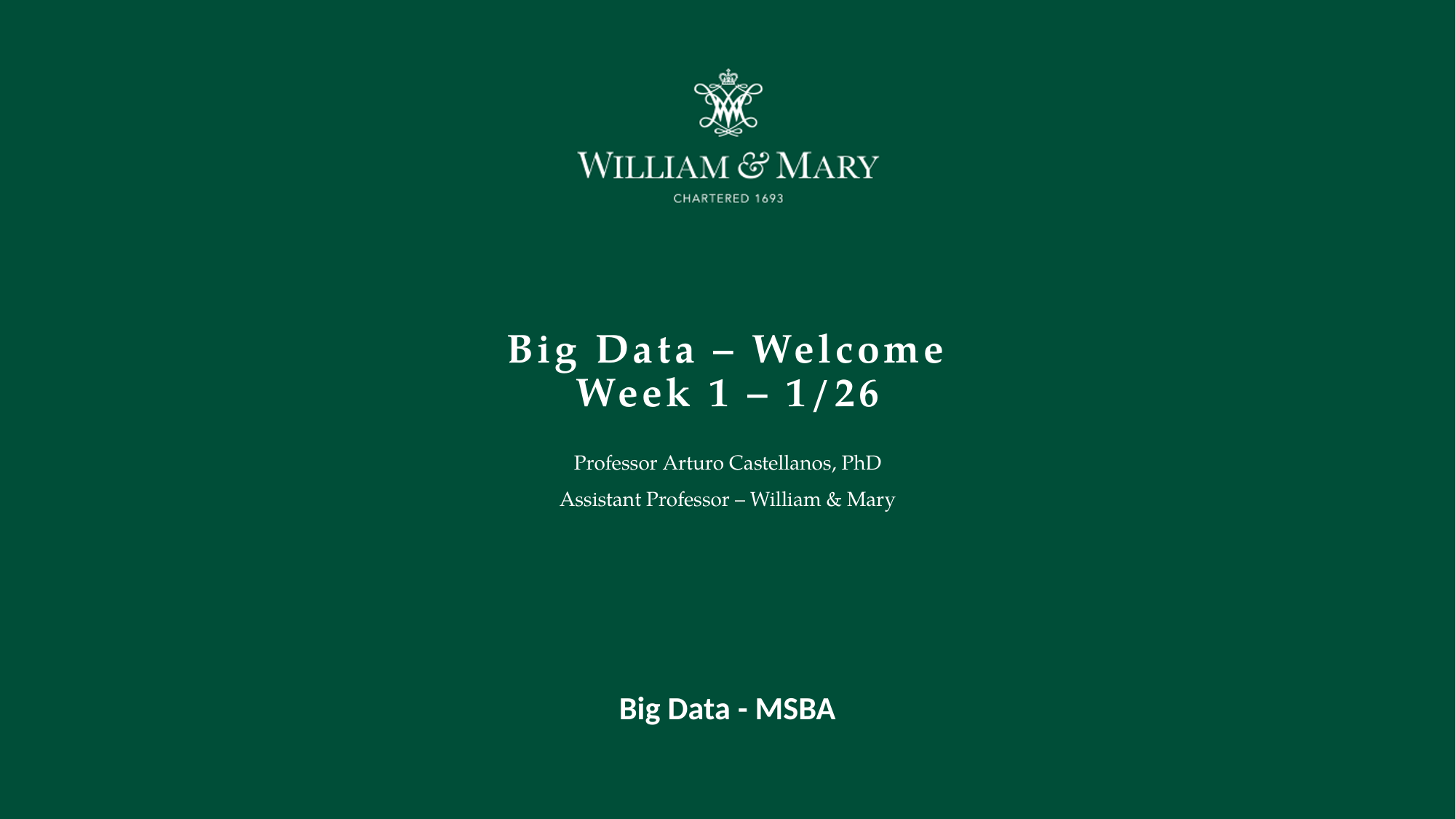

# Big Data – Welcome Week 1 – 1/26
Professor Arturo Castellanos, PhD
Assistant Professor – William & Mary
Big Data - MSBA